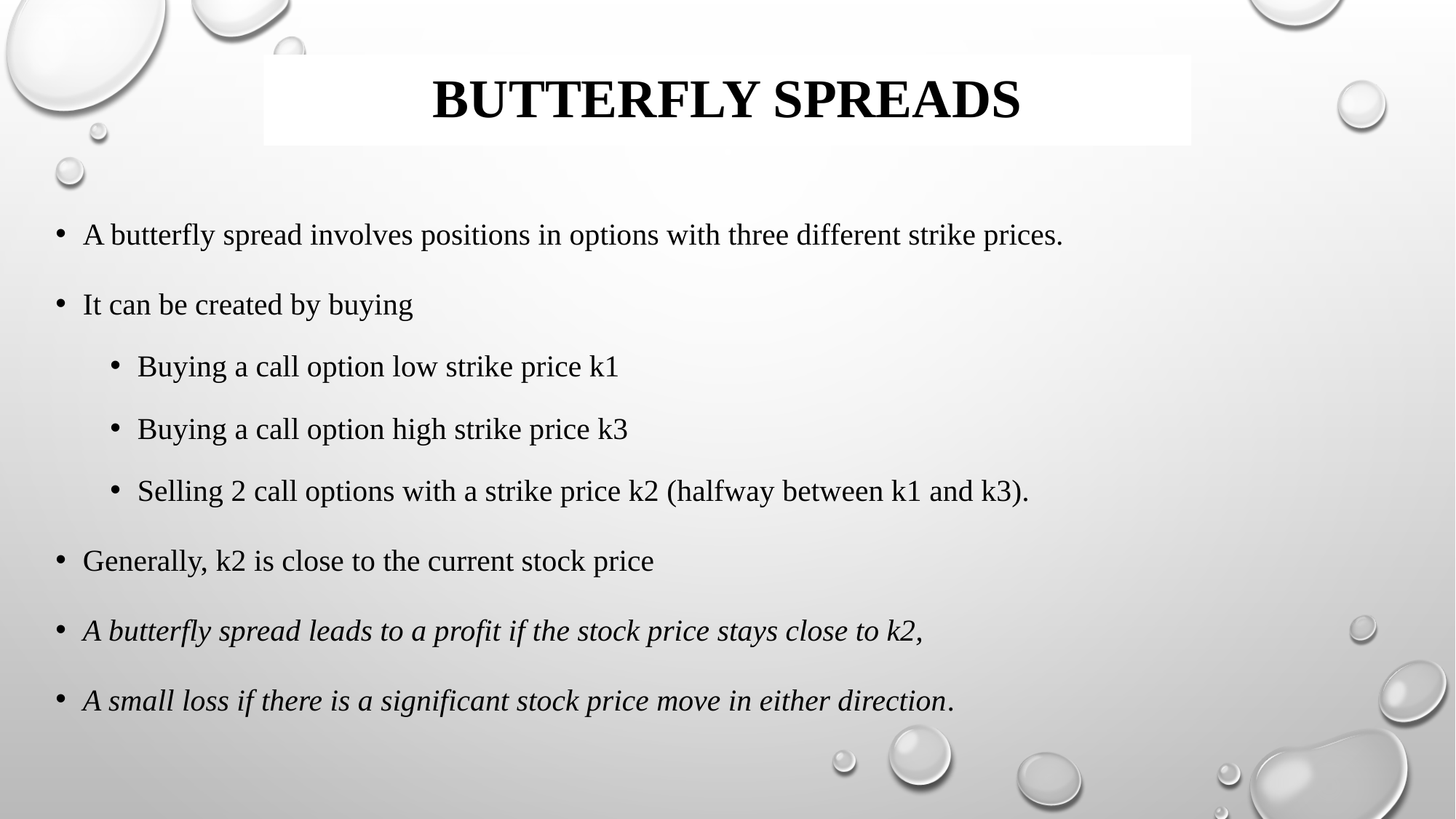

# Butterfly Spreads
A butterfly spread involves positions in options with three different strike prices.
It can be created by buying
Buying a call option low strike price k1
Buying a call option high strike price k3
Selling 2 call options with a strike price k2 (halfway between k1 and k3).
Generally, k2 is close to the current stock price
A butterfly spread leads to a profit if the stock price stays close to k2,
A small loss if there is a significant stock price move in either direction.